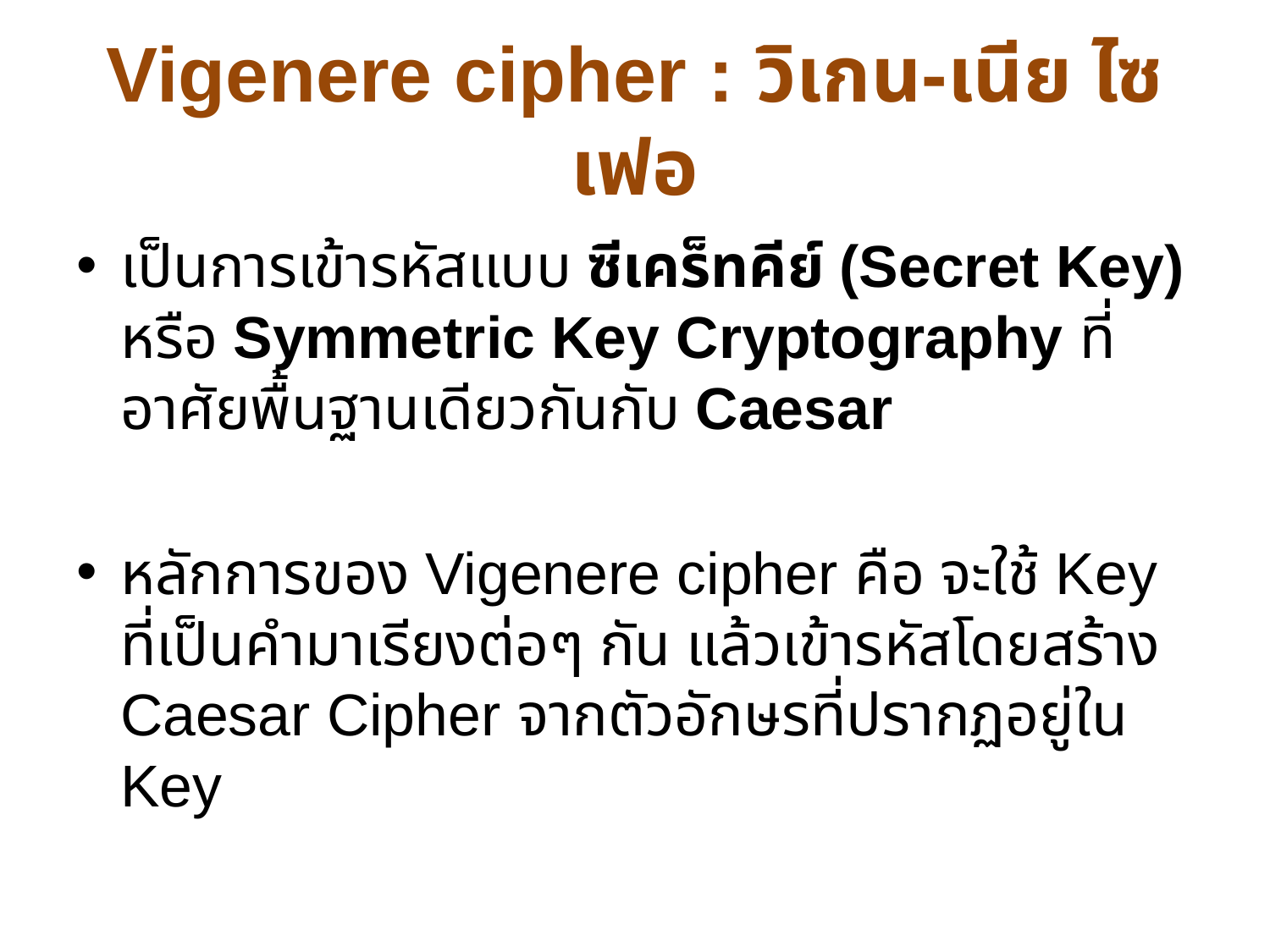

# Vigenere cipher : วิเกน-เนีย ไซเฟอ
เป็นการเข้ารหัสแบบ ซีเคร็ทคีย์ (Secret Key) หรือ Symmetric Key Cryptography ที่อาศัยพื้นฐานเดียวกันกับ Caesar

หลักการของ Vigenere cipher คือ จะใช้ Key ที่เป็นคำมาเรียงต่อๆ กัน แล้วเข้ารหัสโดยสร้าง Caesar Cipher จากตัวอักษรที่ปรากฏอยู่ใน Key